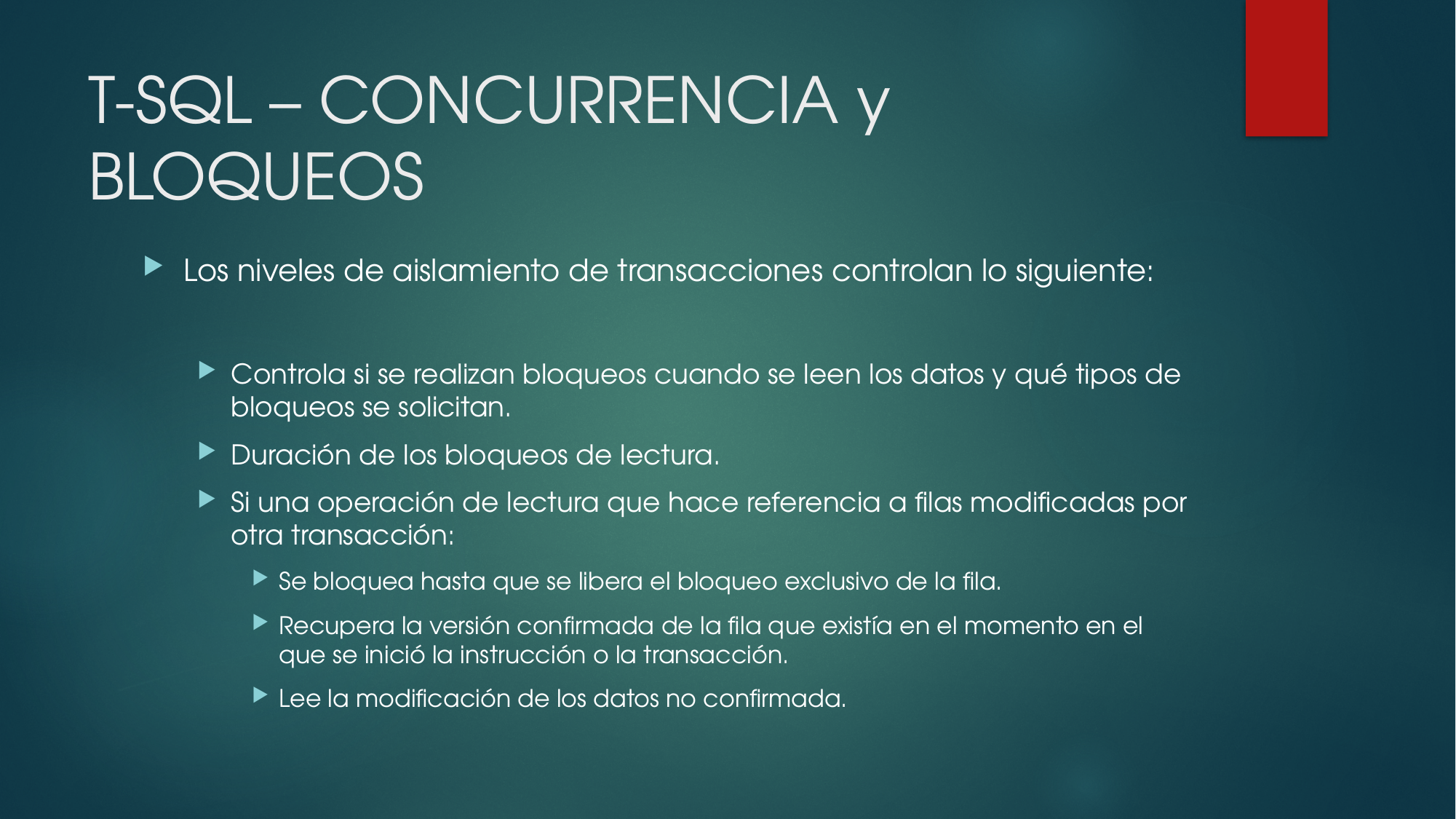

# T-SQL – CONCURRENCIA y BLOQUEOS
Los niveles de aislamiento de transacciones controlan lo siguiente:

Controla si se realizan bloqueos cuando se leen los datos y qué tipos de bloqueos se solicitan.
Duración de los bloqueos de lectura.
Si una operación de lectura que hace referencia a filas modificadas por otra transacción:
Se bloquea hasta que se libera el bloqueo exclusivo de la fila.
Recupera la versión confirmada de la fila que existía en el momento en el que se inició la instrucción o la transacción.
Lee la modificación de los datos no confirmada.